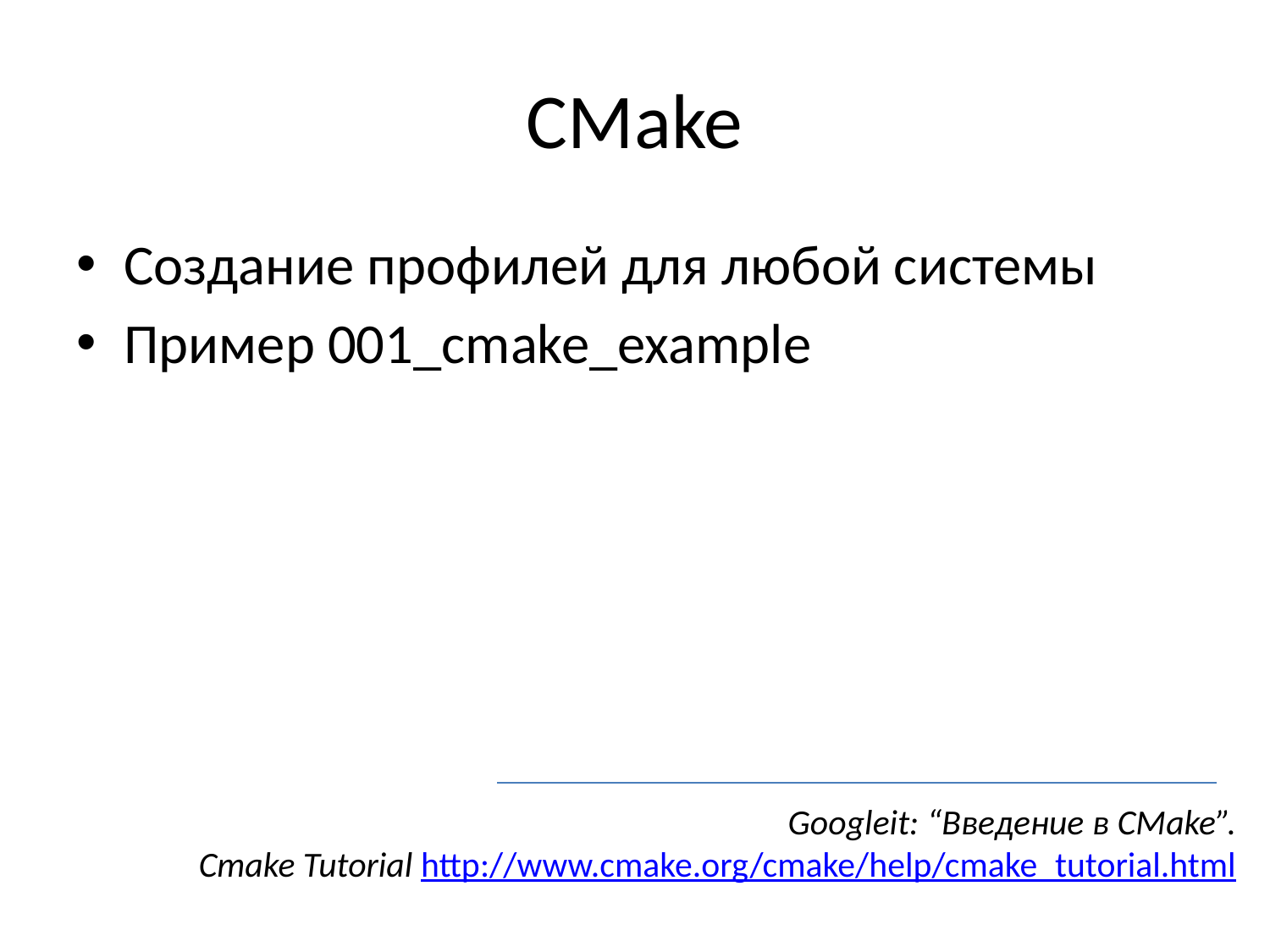

# CMake
Создание профилей для любой системы
Пример 001_cmake_example
Googleit: “Введение в CMake”.
Cmake Tutorial http://www.cmake.org/cmake/help/cmake_tutorial.html